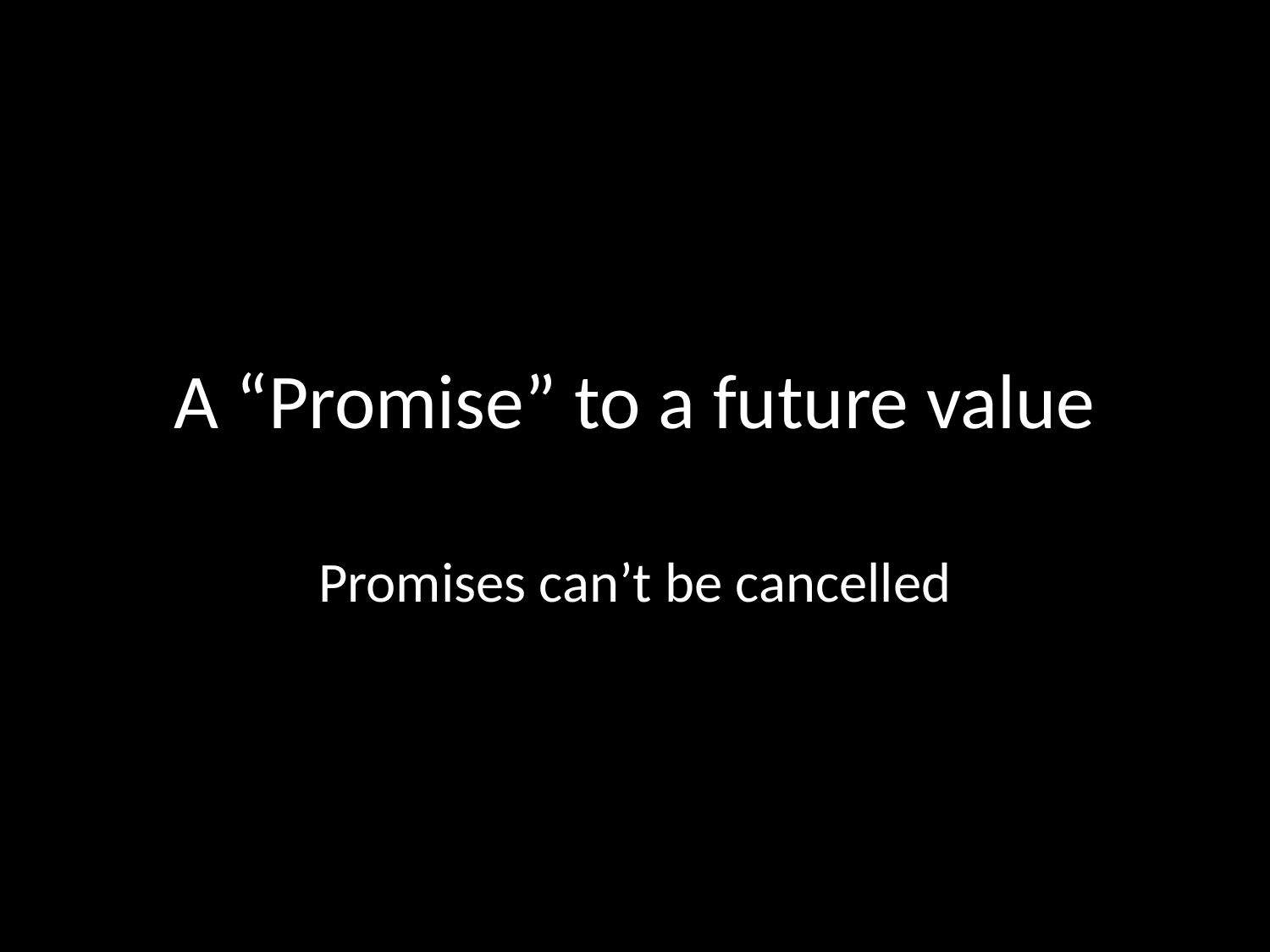

# A “Promise” to a future value
Promises can’t be cancelled